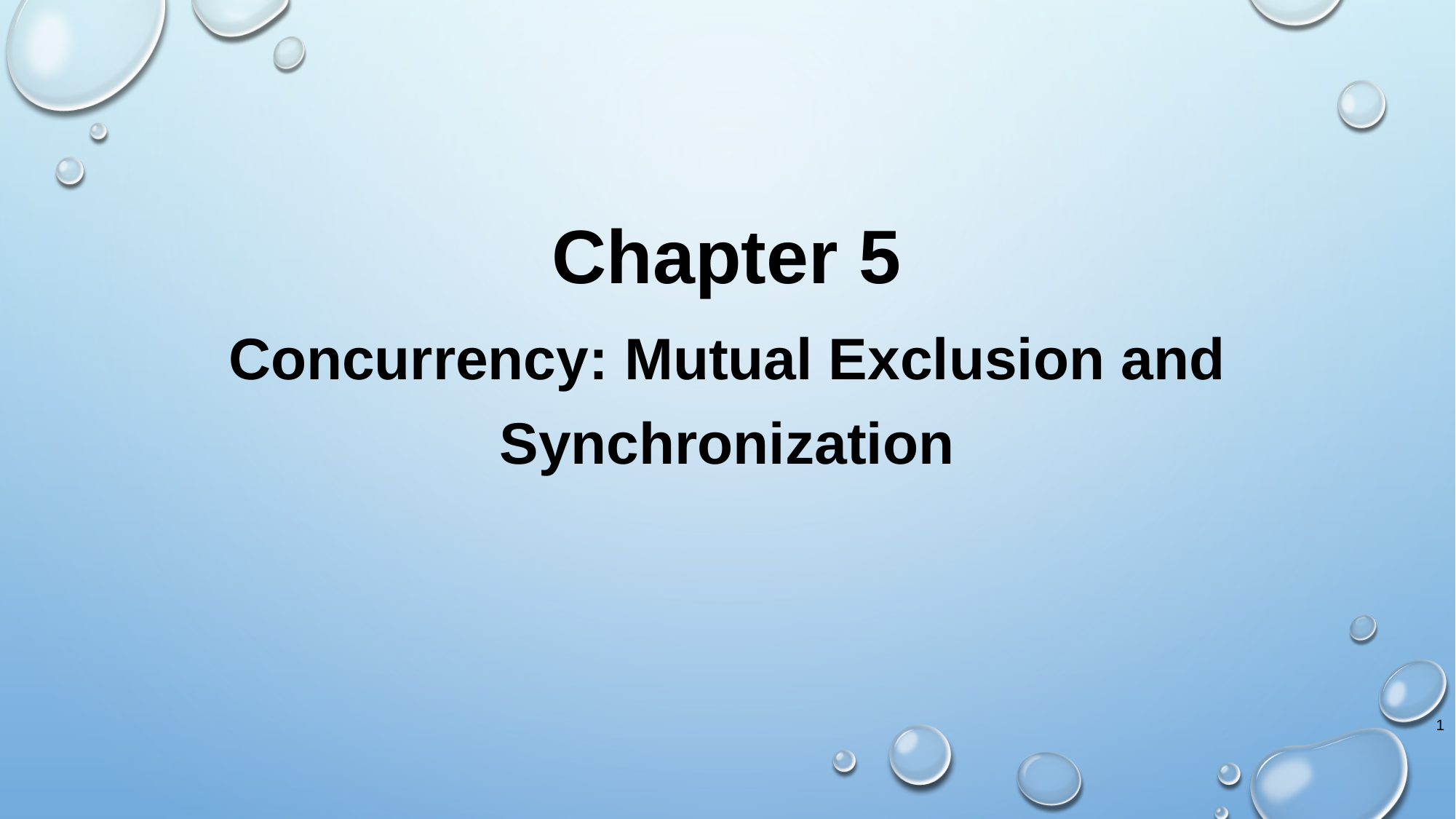

# Chapter 5
Concurrency: Mutual Exclusion and Synchronization
1